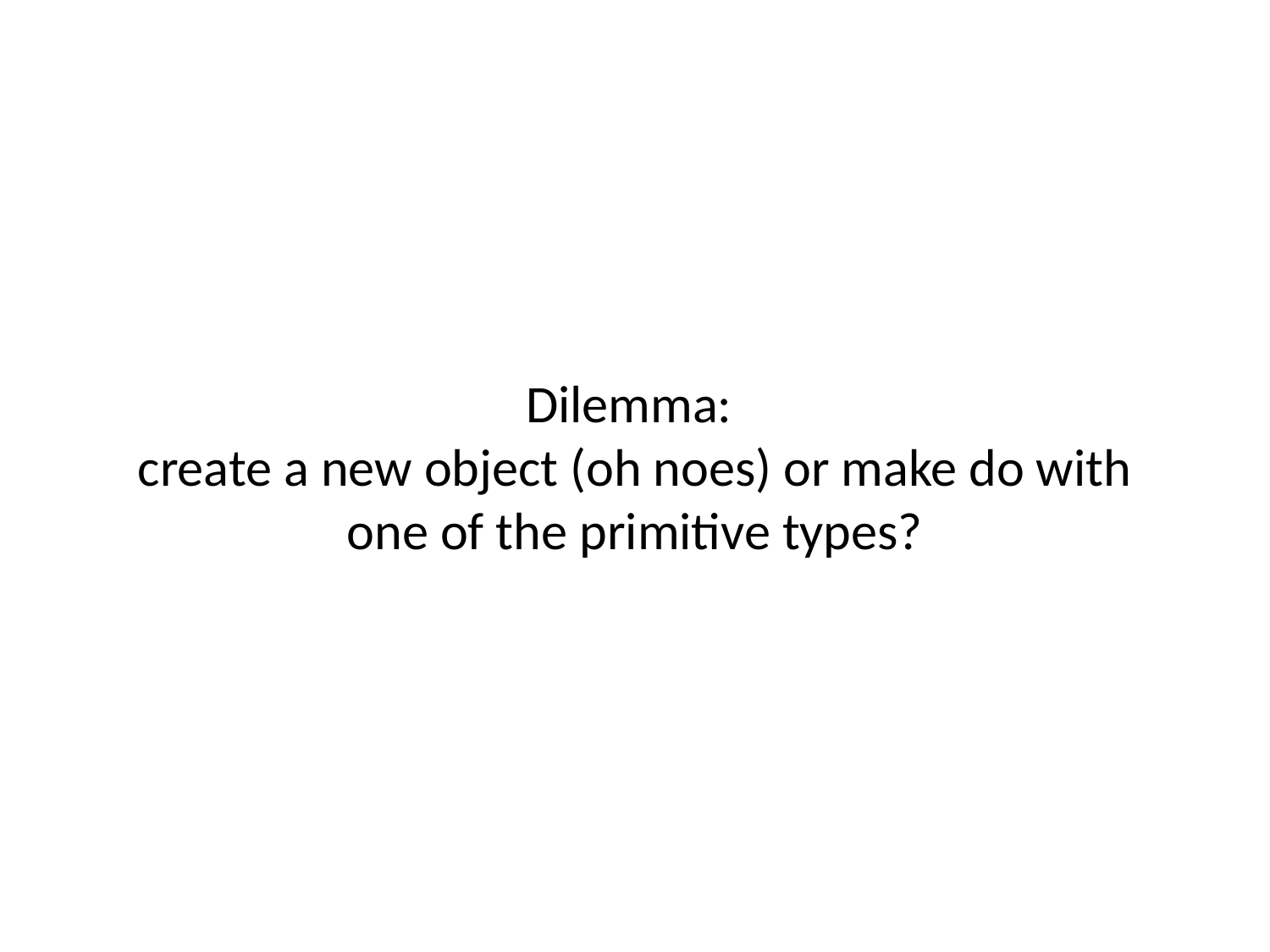

# Dilemma: create a new object (oh noes) or make do with one of the primitive types?